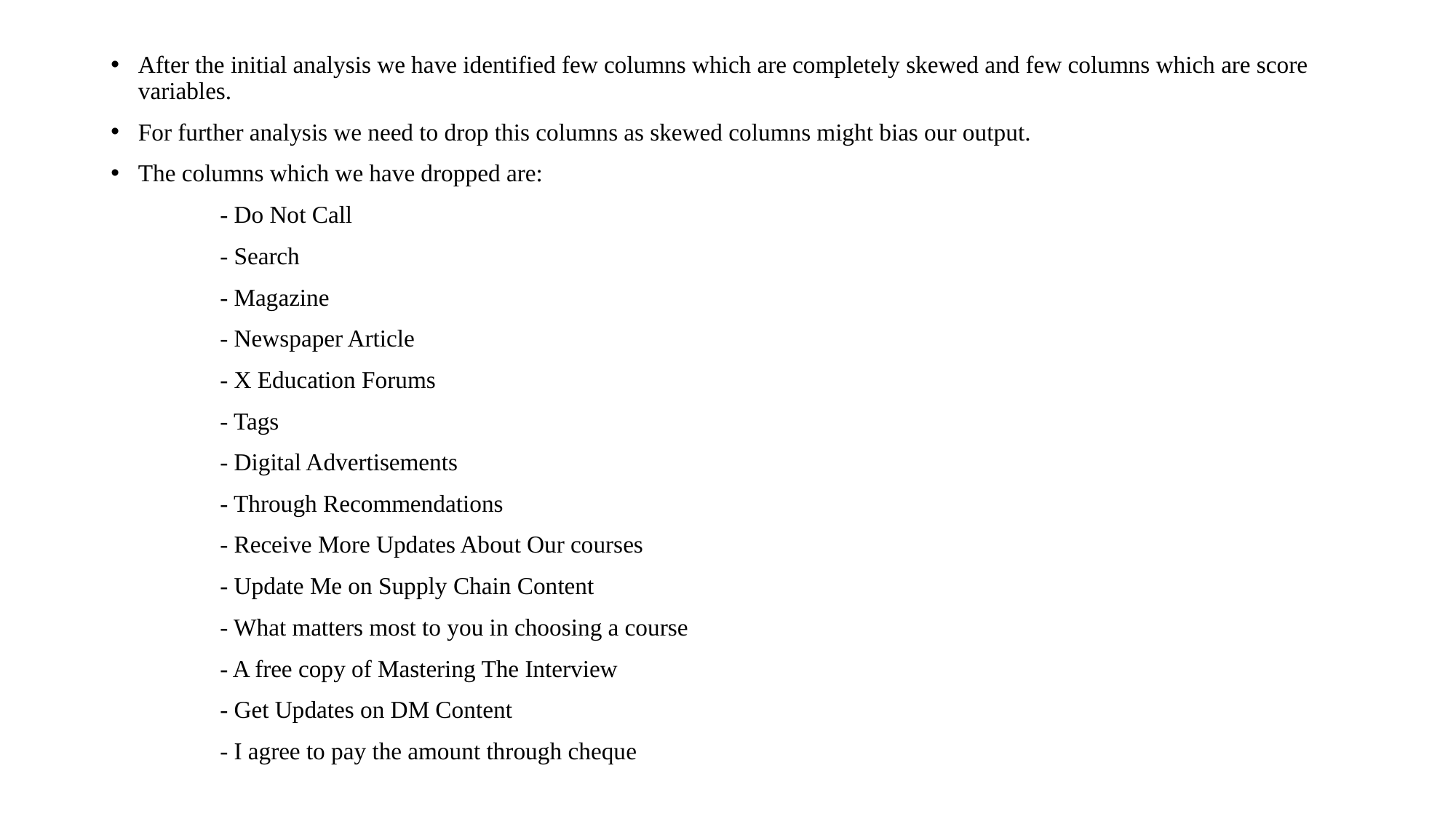

After the initial analysis we have identified few columns which are completely skewed and few columns which are score variables.
For further analysis we need to drop this columns as skewed columns might bias our output.
The columns which we have dropped are:
	- Do Not Call
	- Search
	- Magazine
	- Newspaper Article
	- X Education Forums
	- Tags
	- Digital Advertisements
	- Through Recommendations
	- Receive More Updates About Our courses
	- Update Me on Supply Chain Content
	- What matters most to you in choosing a course
	- A free copy of Mastering The Interview
	- Get Updates on DM Content
	- I agree to pay the amount through cheque